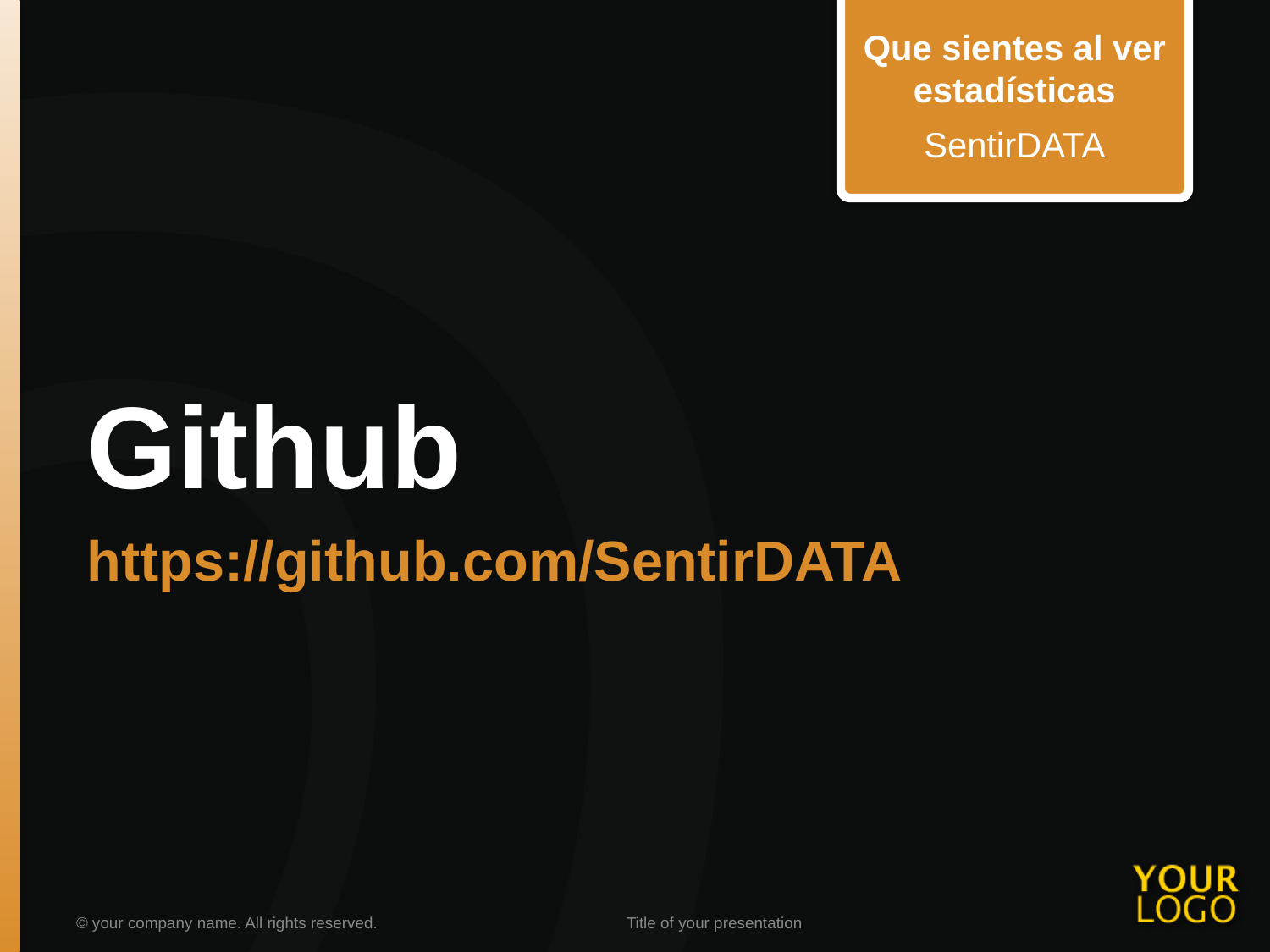

Que sientes al ver estadísticas
SentirDATA
# Github
https://github.com/SentirDATA
© your company name. All rights reserved.
Title of your presentation